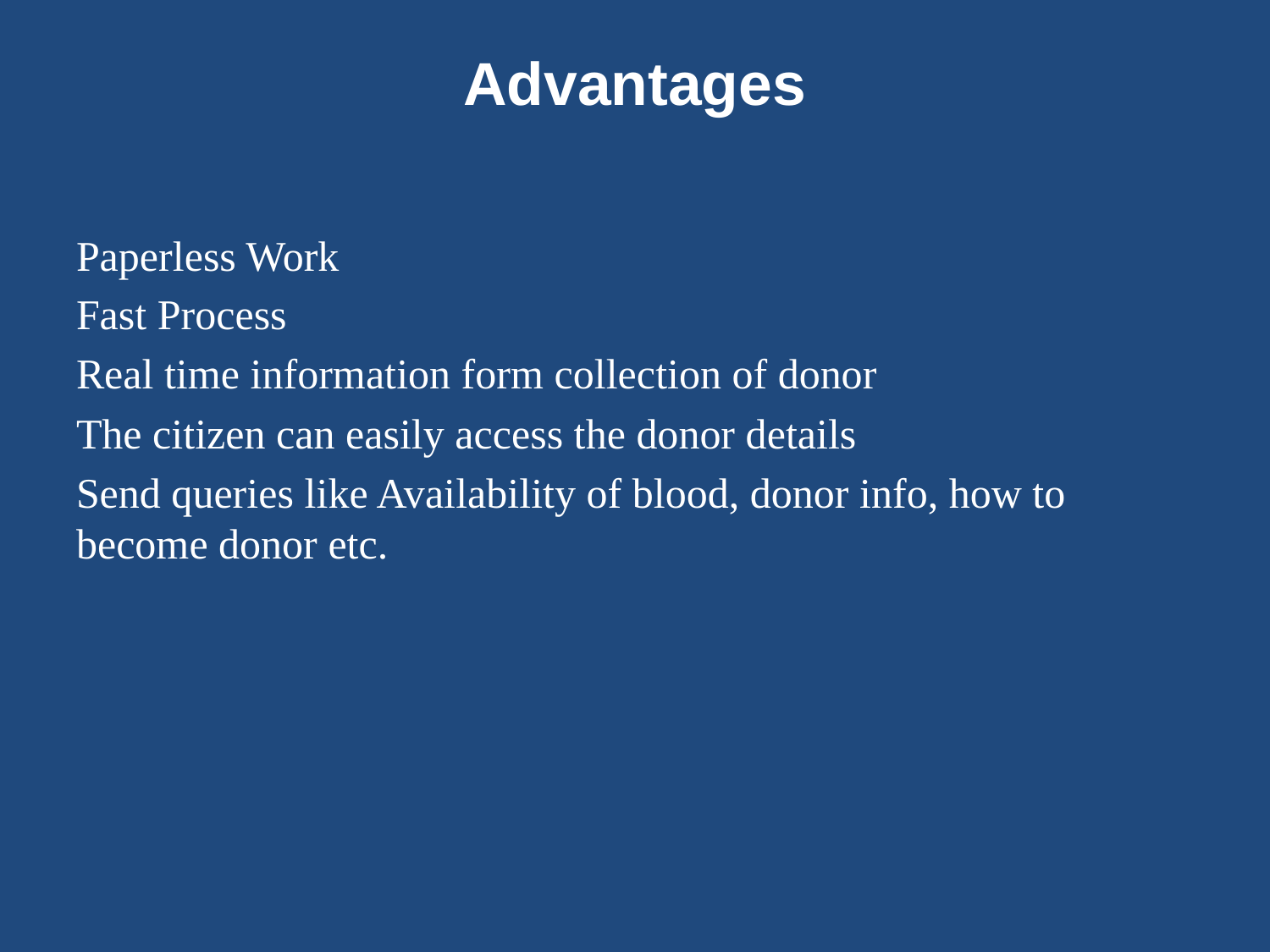

# Advantages
Paperless Work
Fast Process
Real time information form collection of donor
The citizen can easily access the donor details
Send queries like Availability of blood, donor info, how to become donor etc.